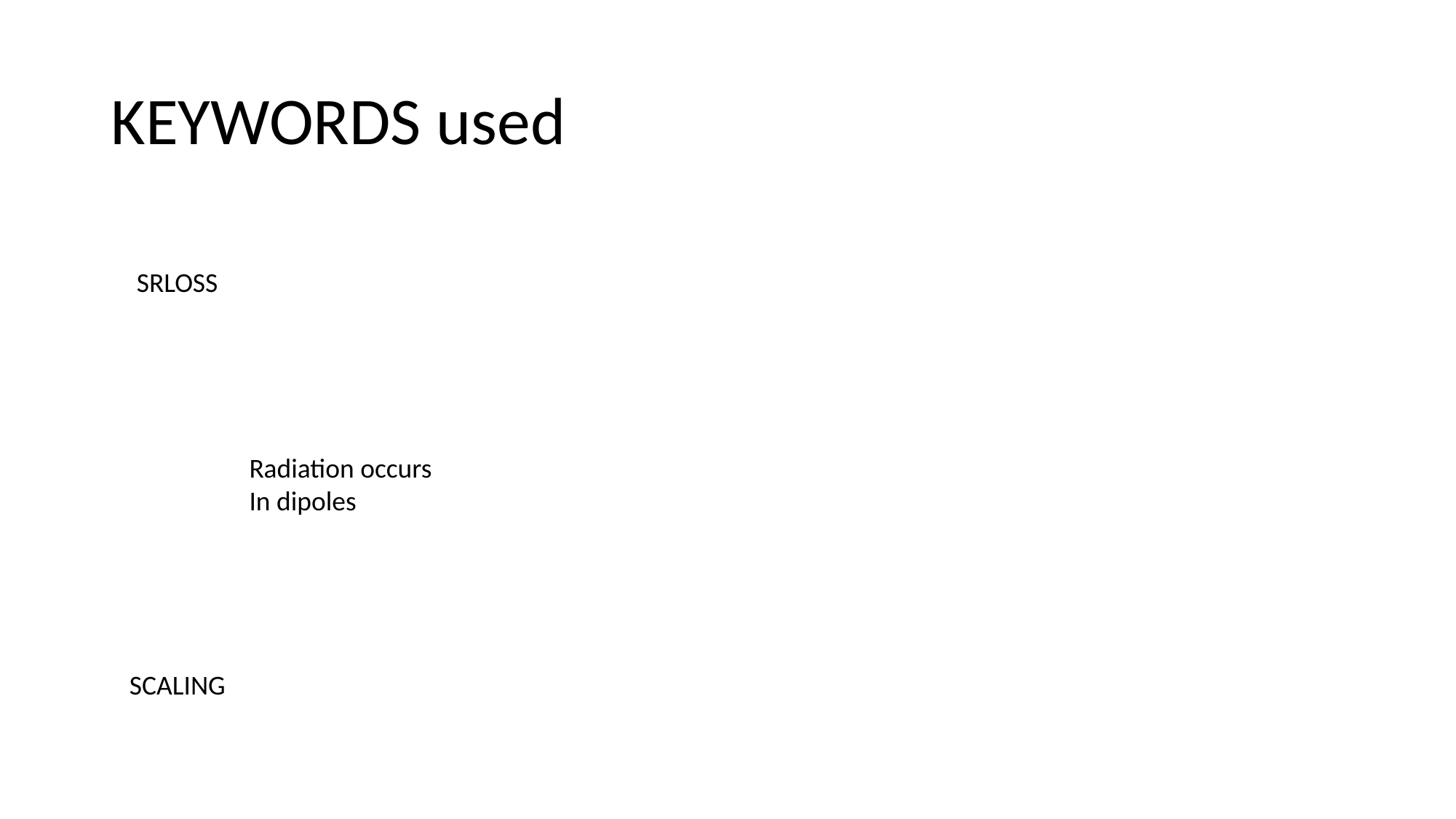

# KEYWORDS used
SRLOSS
Radiation occurs
In dipoles
SCALING